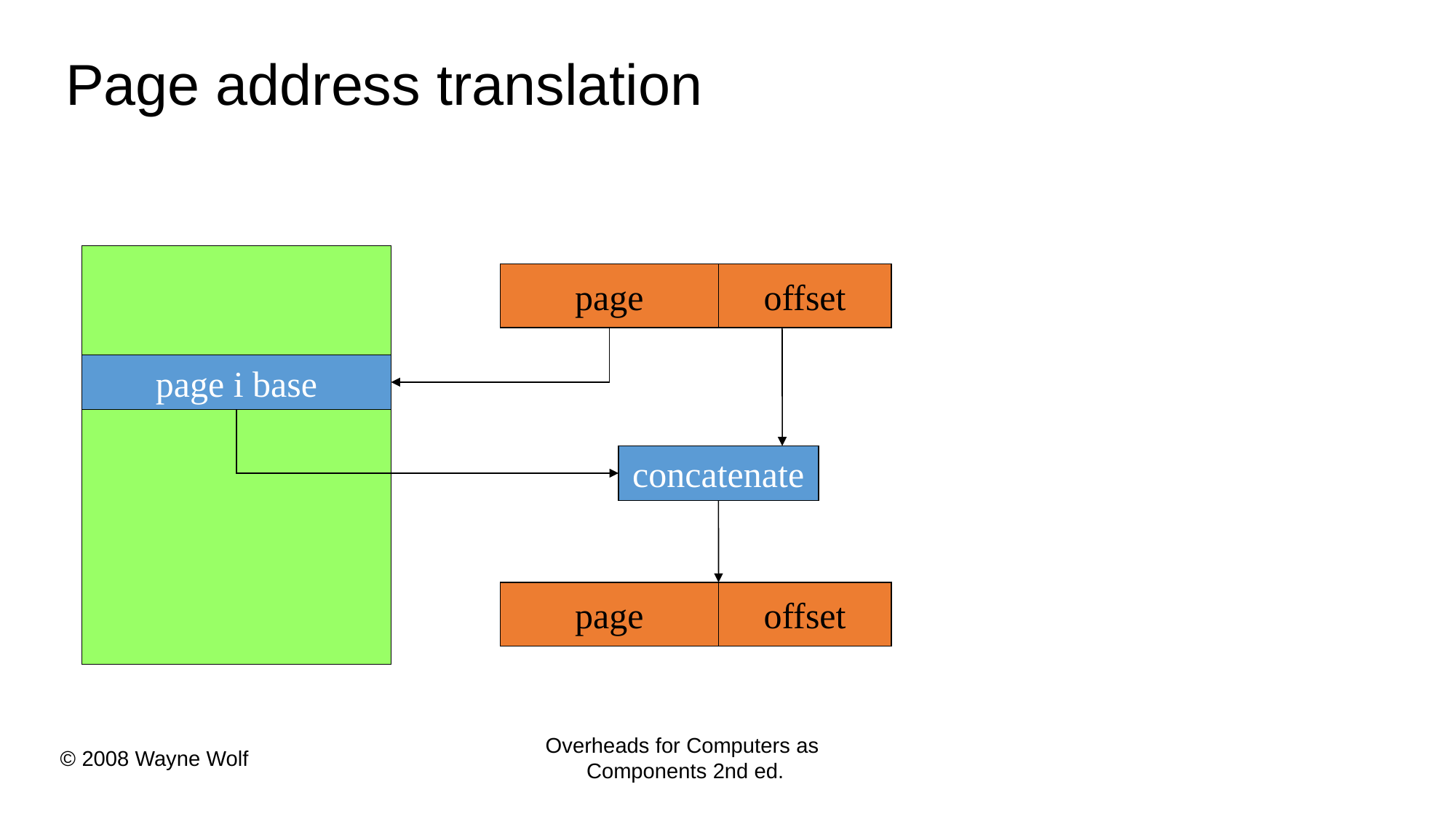

# Page address translation

page
offset

page i base
concatenate

page
offset
Overheads for Computers as
Components 2nd ed.
© 2008 Wayne Wolf